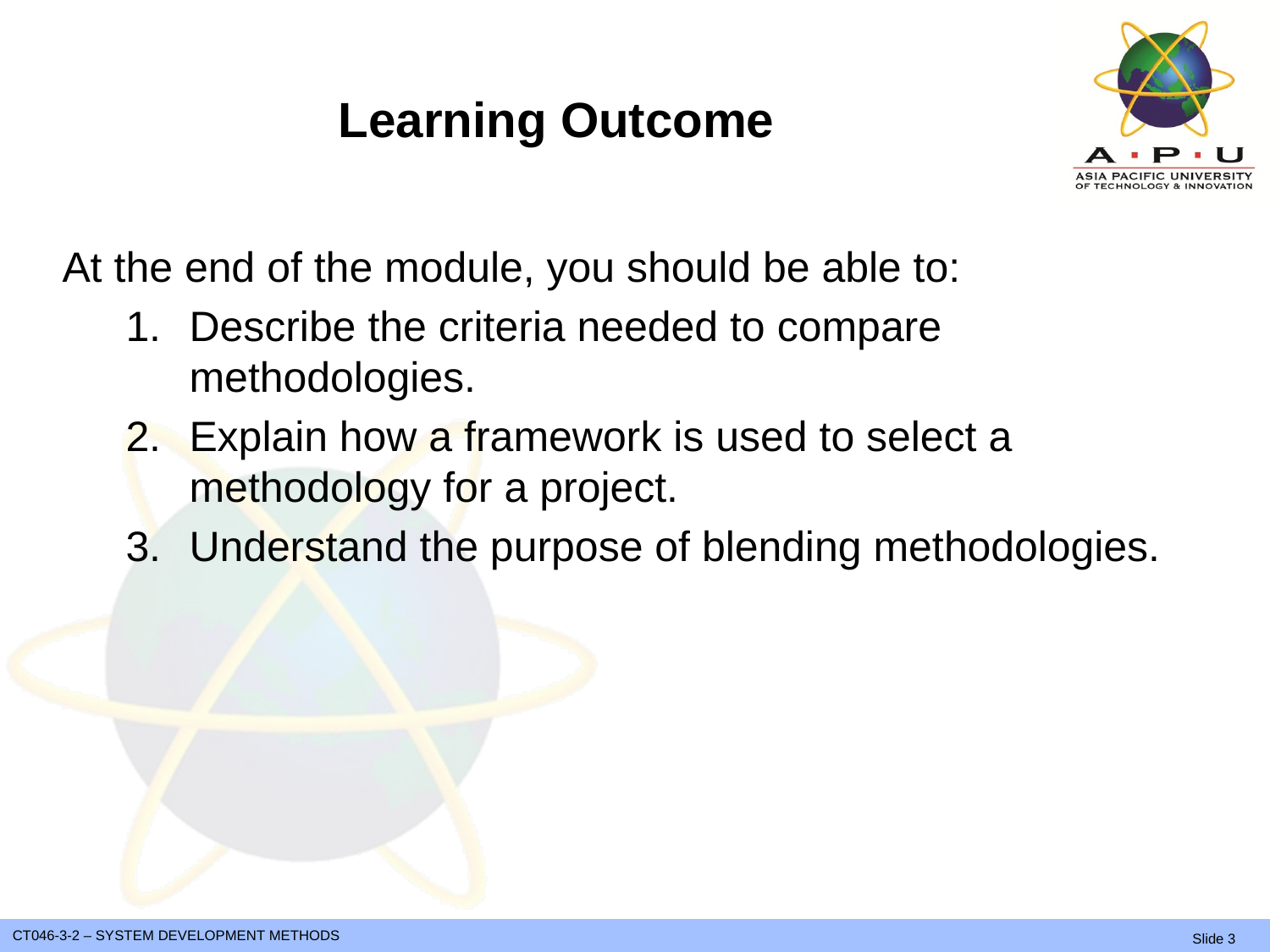

# Learning Outcome
At the end of the module, you should be able to:
Describe the criteria needed to compare methodologies.
Explain how a framework is used to select a methodology for a project.
Understand the purpose of blending methodologies.